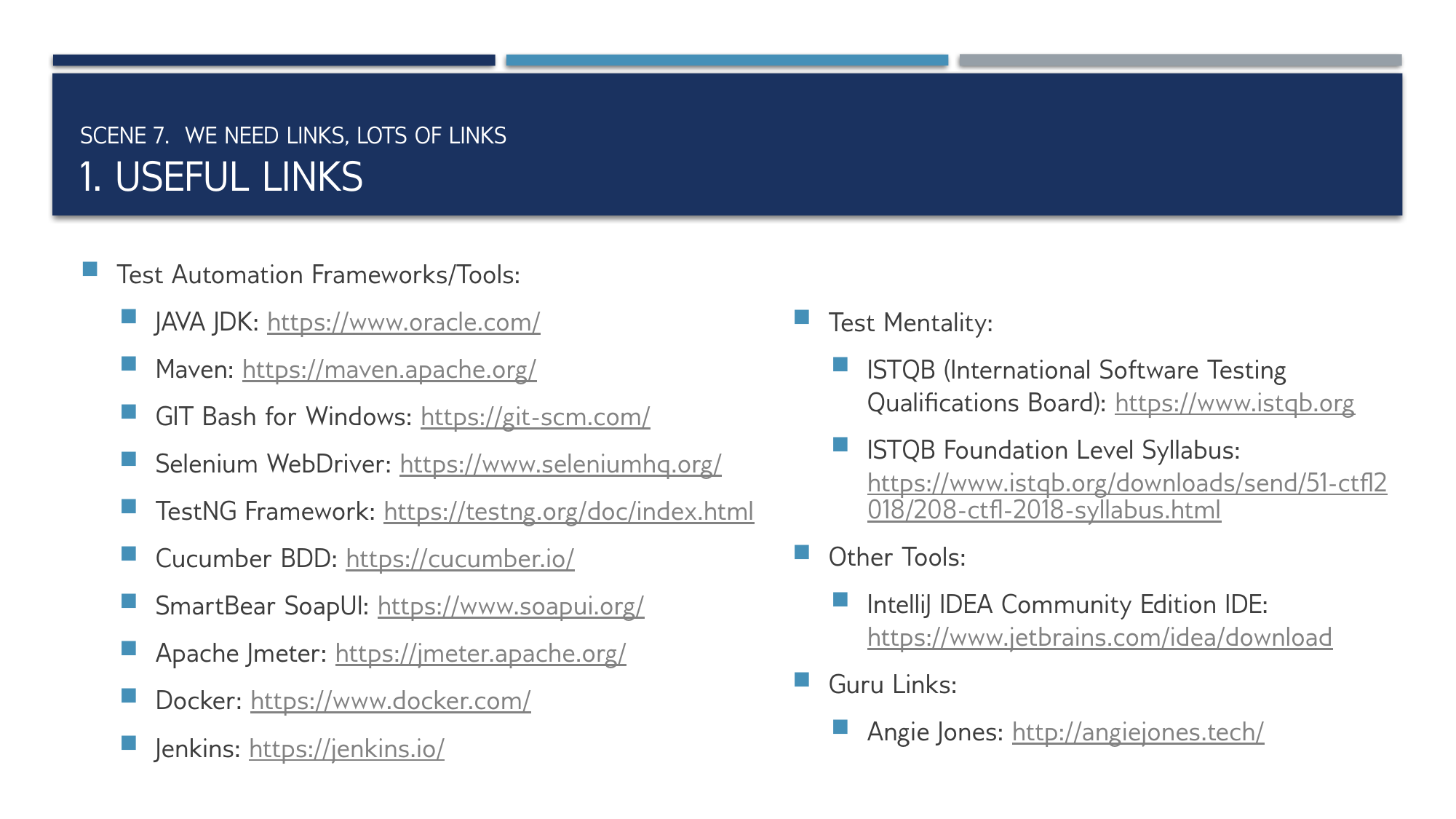

# Scene 7.  we need links, lots of links 1. useful links
Test Automation Frameworks/Tools:
JAVA JDK: https://www.oracle.com/
Maven: https://maven.apache.org/
GIT Bash for Windows: https://git-scm.com/
Selenium WebDriver: https://www.seleniumhq.org/
TestNG Framework: https://testng.org/doc/index.html
Cucumber BDD: https://cucumber.io/
SmartBear SoapUI: https://www.soapui.org/
Apache Jmeter: https://jmeter.apache.org/
Docker: https://www.docker.com/
Jenkins: https://jenkins.io/
Test Mentality:
ISTQB (International Software Testing Qualifications Board): https://www.istqb.org
ISTQB Foundation Level Syllabus: https://www.istqb.org/downloads/send/51-ctfl2018/208-ctfl-2018-syllabus.html
Other Tools:
IntelliJ IDEA Community Edition IDE: https://www.jetbrains.com/idea/download
Guru Links:
Angie Jones: http://angiejones.tech/